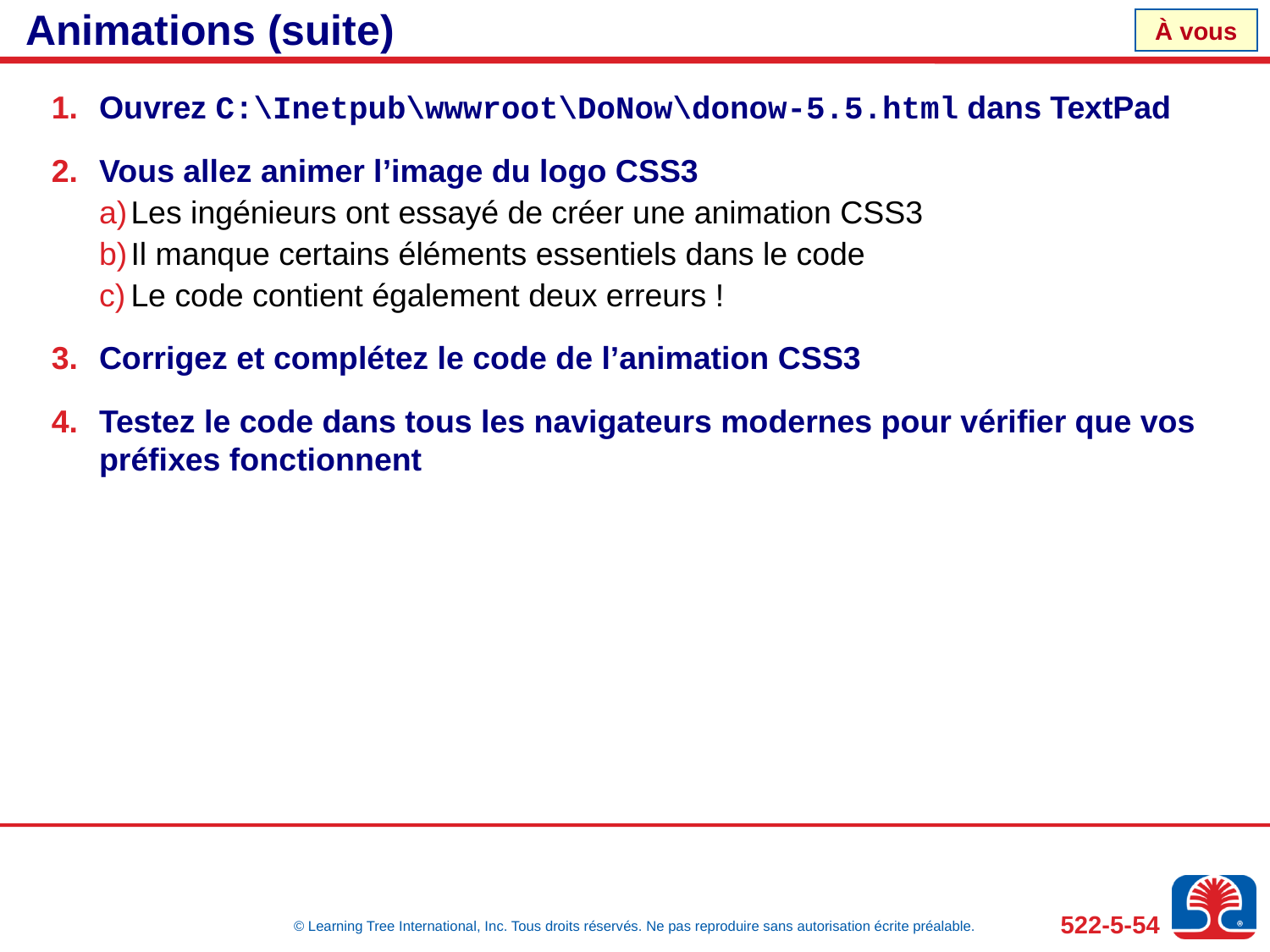

# Animations (suite)
Ouvrez C:\Inetpub\wwwroot\DoNow\donow-5.5.html dans TextPad
Vous allez animer l’image du logo CSS3
Les ingénieurs ont essayé de créer une animation CSS3
Il manque certains éléments essentiels dans le code
Le code contient également deux erreurs !
Corrigez et complétez le code de l’animation CSS3
Testez le code dans tous les navigateurs modernes pour vérifier que vos préfixes fonctionnent